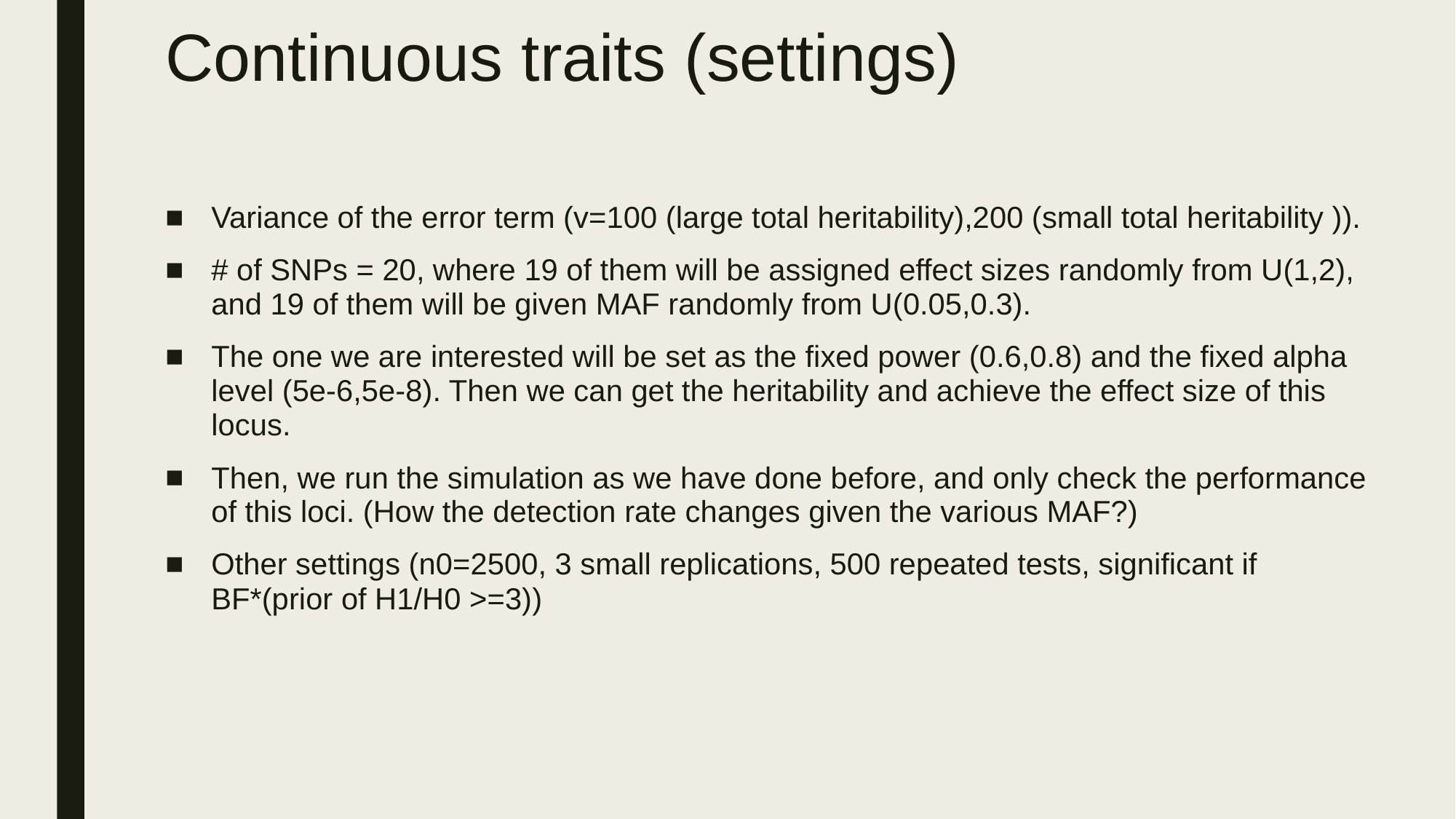

# Continuous traits (settings)
Variance of the error term (v=100 (large total heritability),200 (small total heritability )).
# of SNPs = 20, where 19 of them will be assigned effect sizes randomly from U(1,2), and 19 of them will be given MAF randomly from U(0.05,0.3).
The one we are interested will be set as the fixed power (0.6,0.8) and the fixed alpha level (5e-6,5e-8). Then we can get the heritability and achieve the effect size of this locus.
Then, we run the simulation as we have done before, and only check the performance of this loci. (How the detection rate changes given the various MAF?)
Other settings (n0=2500, 3 small replications, 500 repeated tests, significant if BF*(prior of H1/H0 >=3))